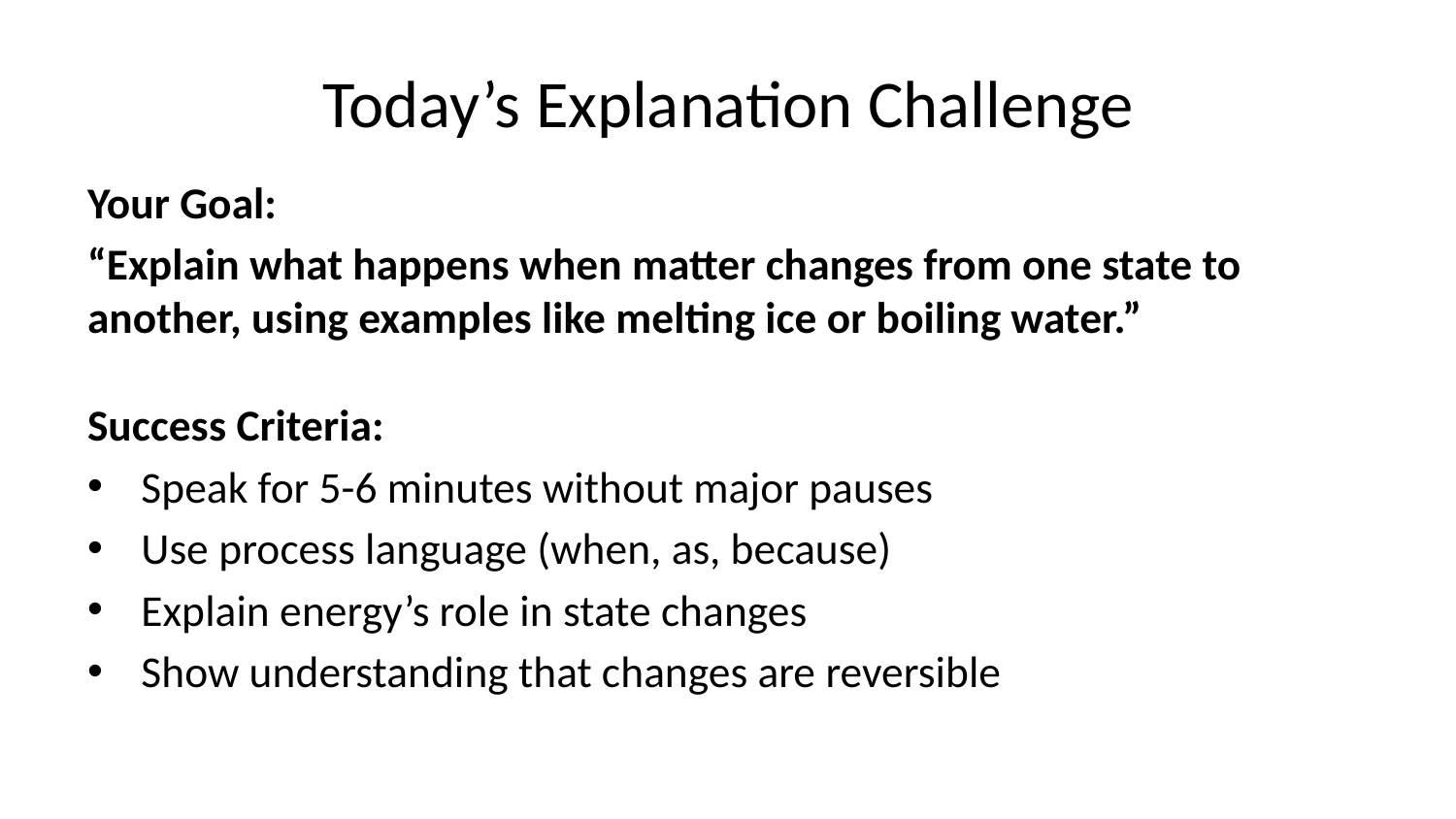

# Today’s Explanation Challenge
Your Goal:
“Explain what happens when matter changes from one state to another, using examples like melting ice or boiling water.”
Success Criteria:
Speak for 5-6 minutes without major pauses
Use process language (when, as, because)
Explain energy’s role in state changes
Show understanding that changes are reversible